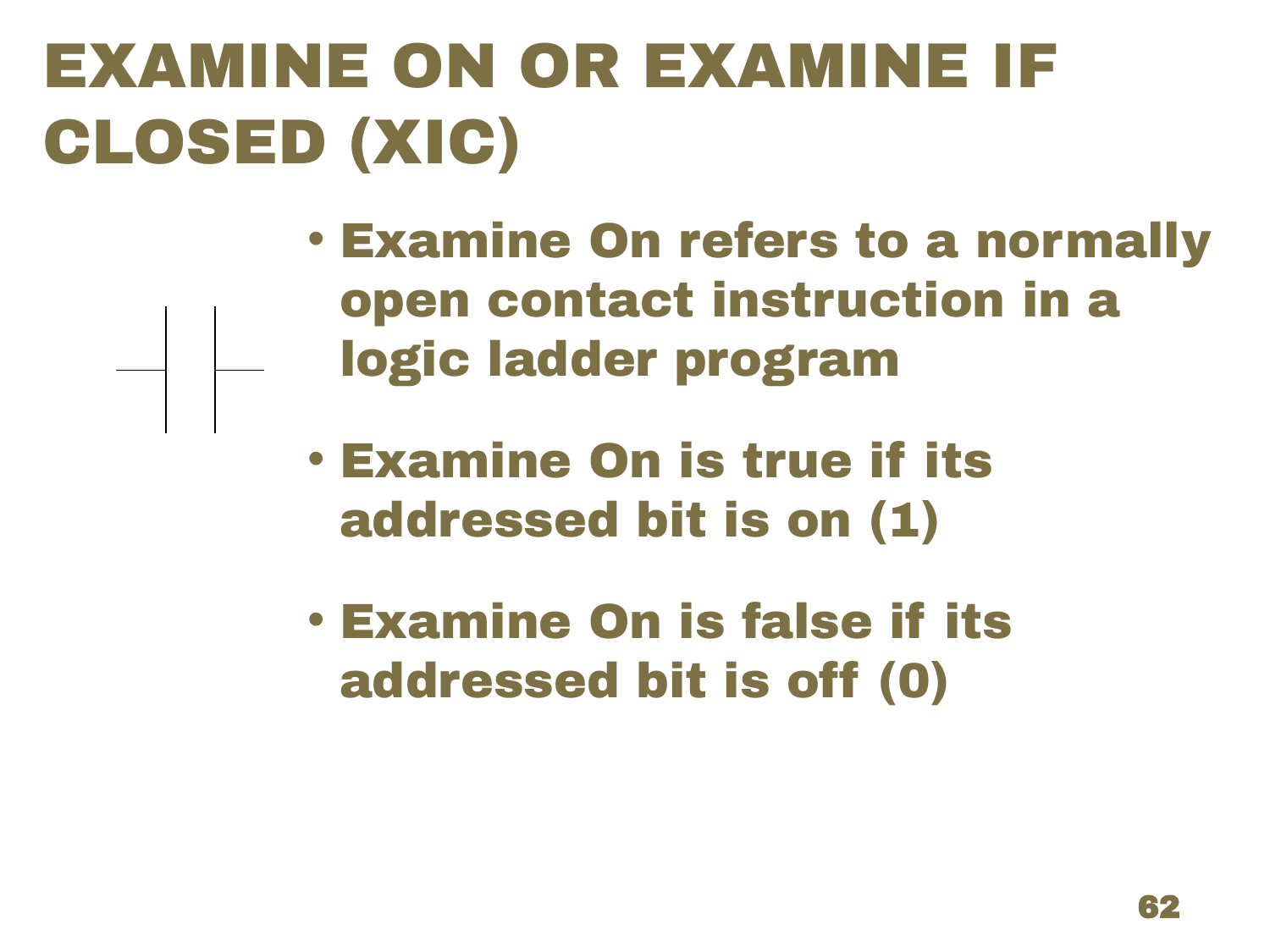

# EXAMINE ON OR EXAMINE IF CLOSED (XIC)
Examine On refers to a normally open contact instruction in a logic ladder program
Examine On is true if its addressed bit is on (1)
Examine On is false if its addressed bit is off (0)

62